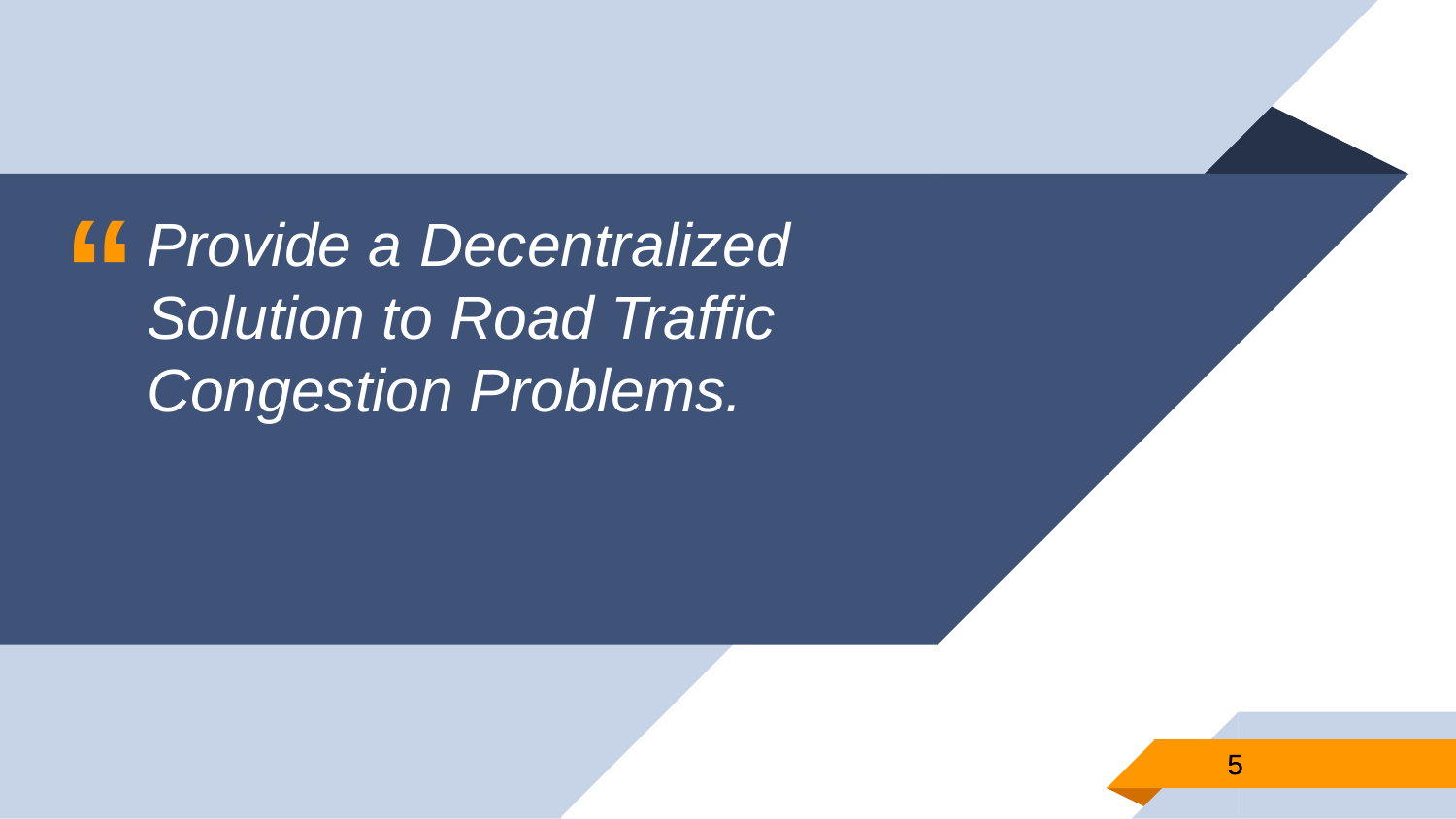

Provide a Decentralized Solution to Road Traffic Congestion Problems.
5
5